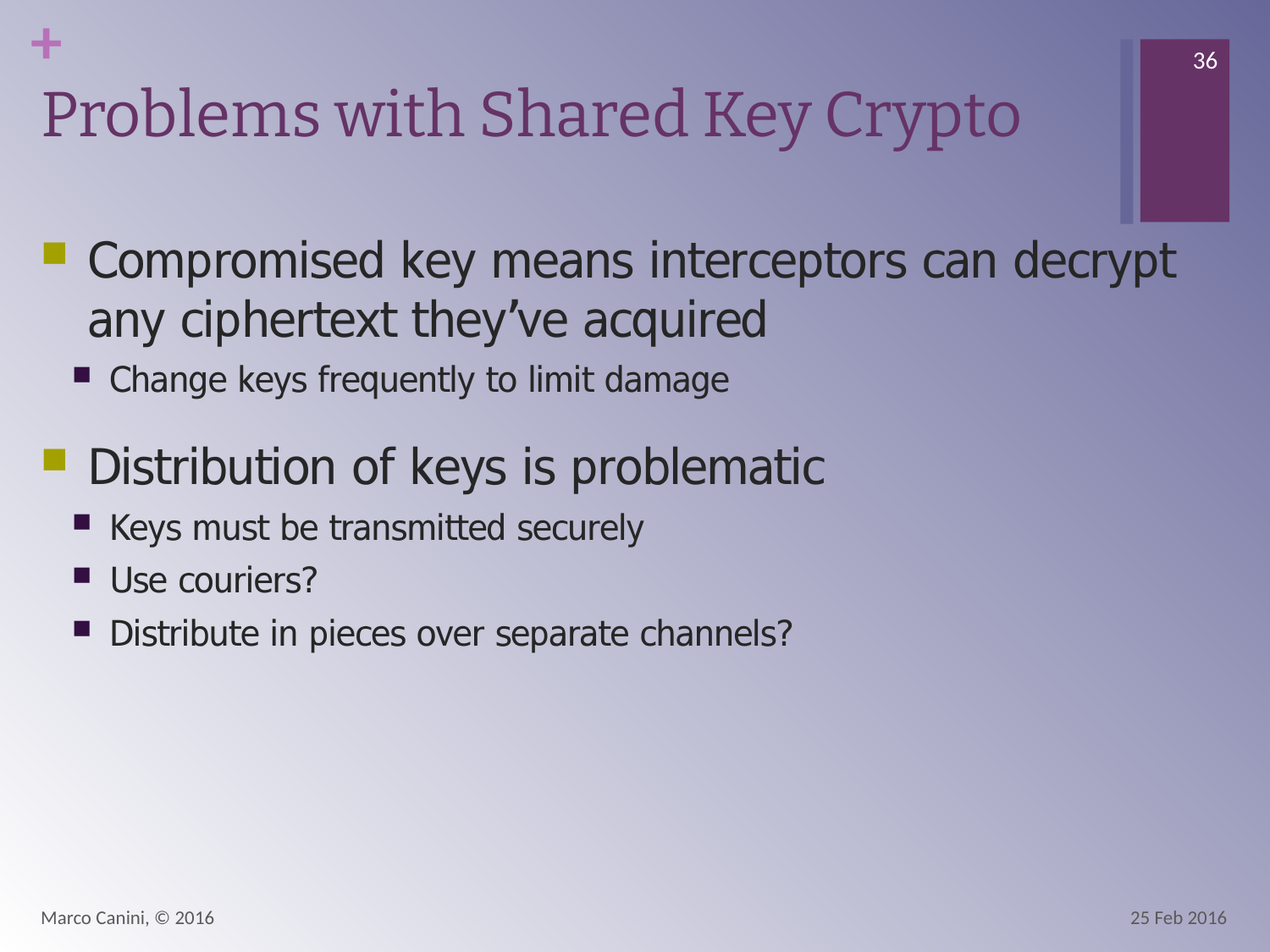

36
# Problems with Shared Key Crypto
Compromised key means interceptors can decrypt any ciphertext they’ve acquired
Change keys frequently to limit damage
Distribution of keys is problematic
Keys must be transmitted securely
Use couriers?
Distribute in pieces over separate channels?
Marco Canini, © 2016
25 Feb 2016